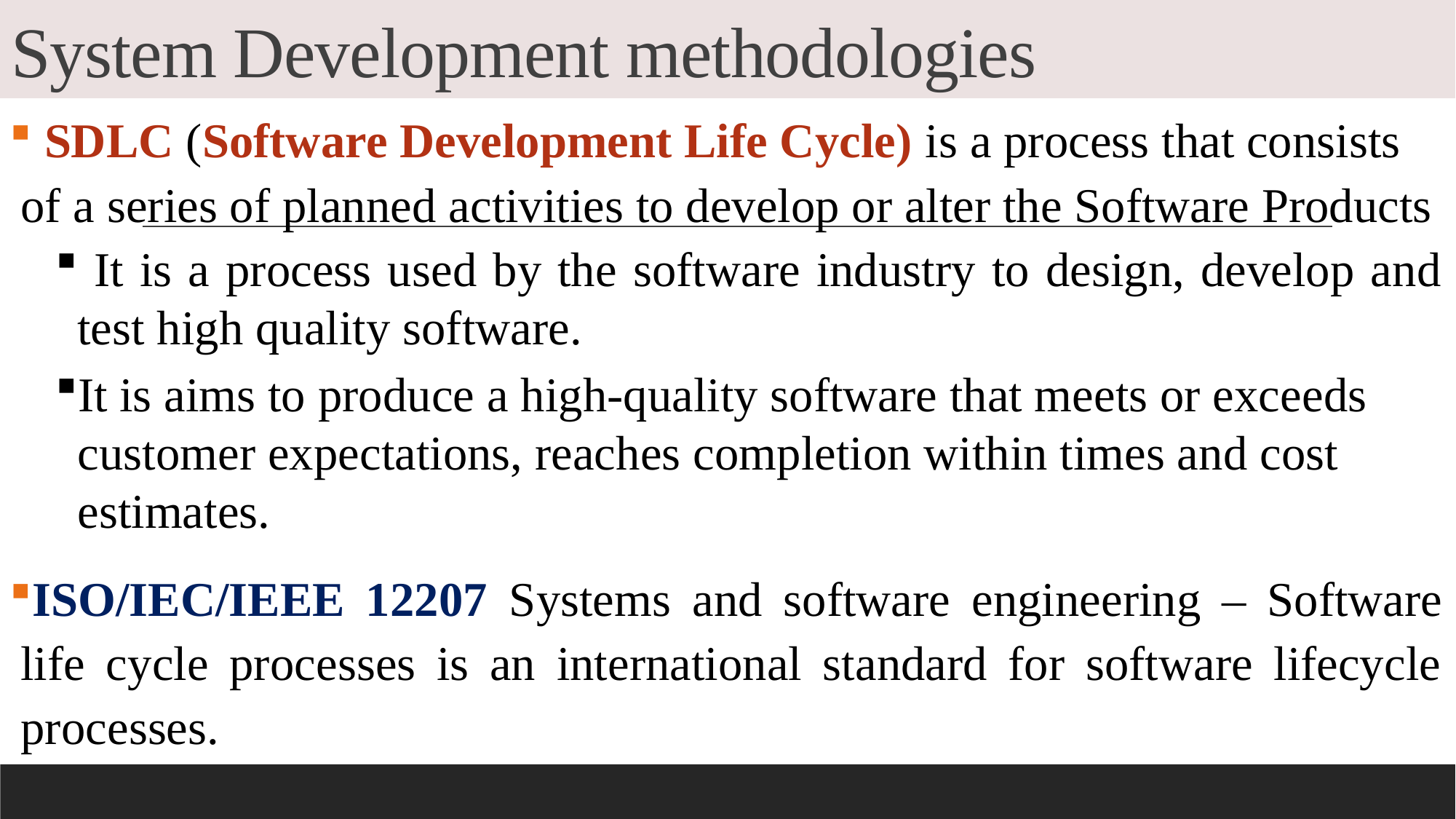

# System Development methodologies
 SDLC (Software Development Life Cycle) is a process that consists of a series of planned activities to develop or alter the Software Products
 It is a process used by the software industry to design, develop and test high quality software.
It is aims to produce a high-quality software that meets or exceeds customer expectations, reaches completion within times and cost estimates.
ISO/IEC/IEEE 12207 Systems and software engineering – Software life cycle processes is an international standard for software lifecycle processes.